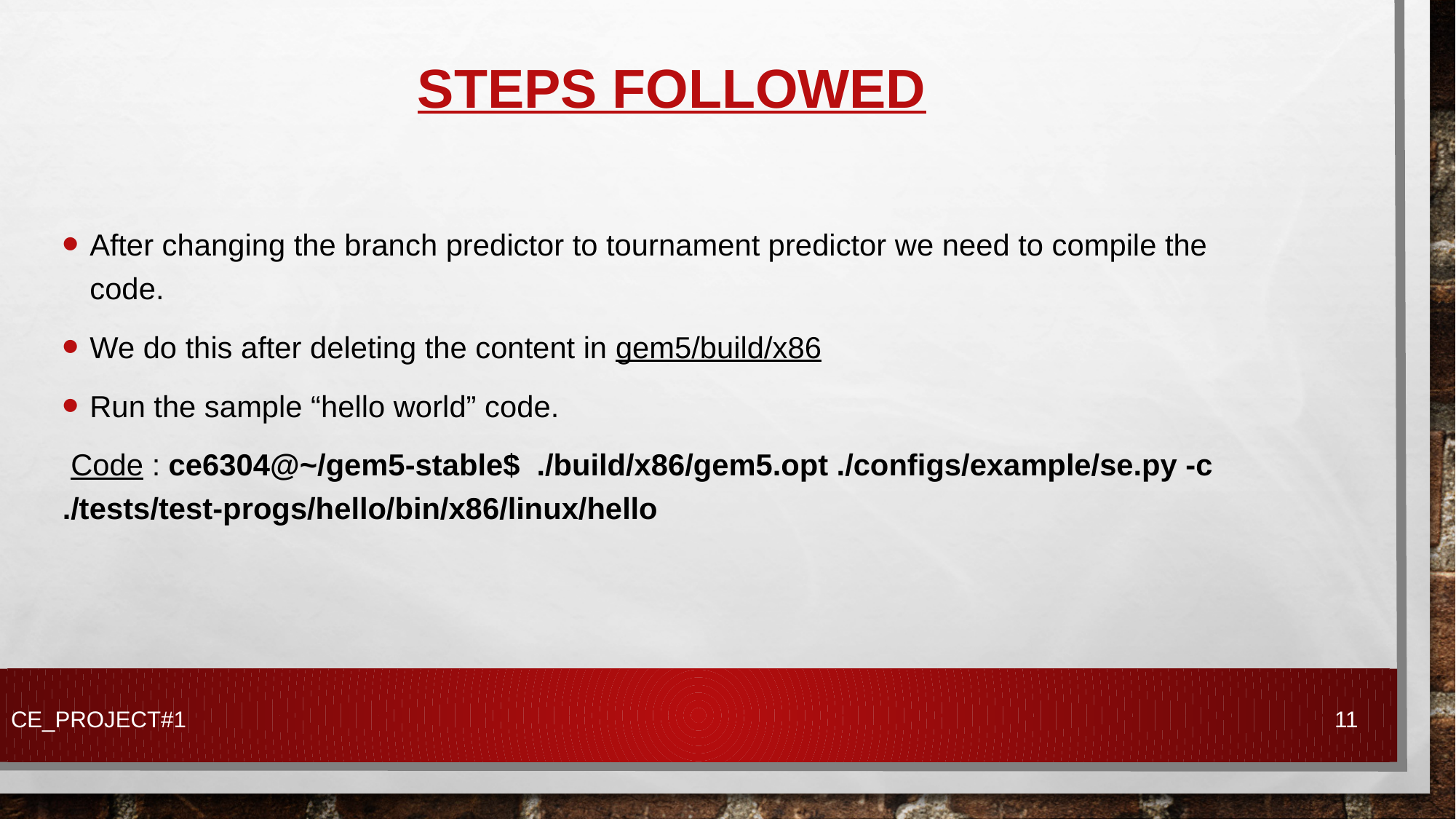

# Steps Followed
After changing the branch predictor to tournament predictor we need to compile the code.
We do this after deleting the content in gem5/build/x86
Run the sample “hello world” code.
 Code : ce6304@~/gem5-stable$  ./build/x86/gem5.opt ./configs/example/se.py -c ./tests/test-progs/hello/bin/x86/linux/hello

CE_PROJECT#1
11